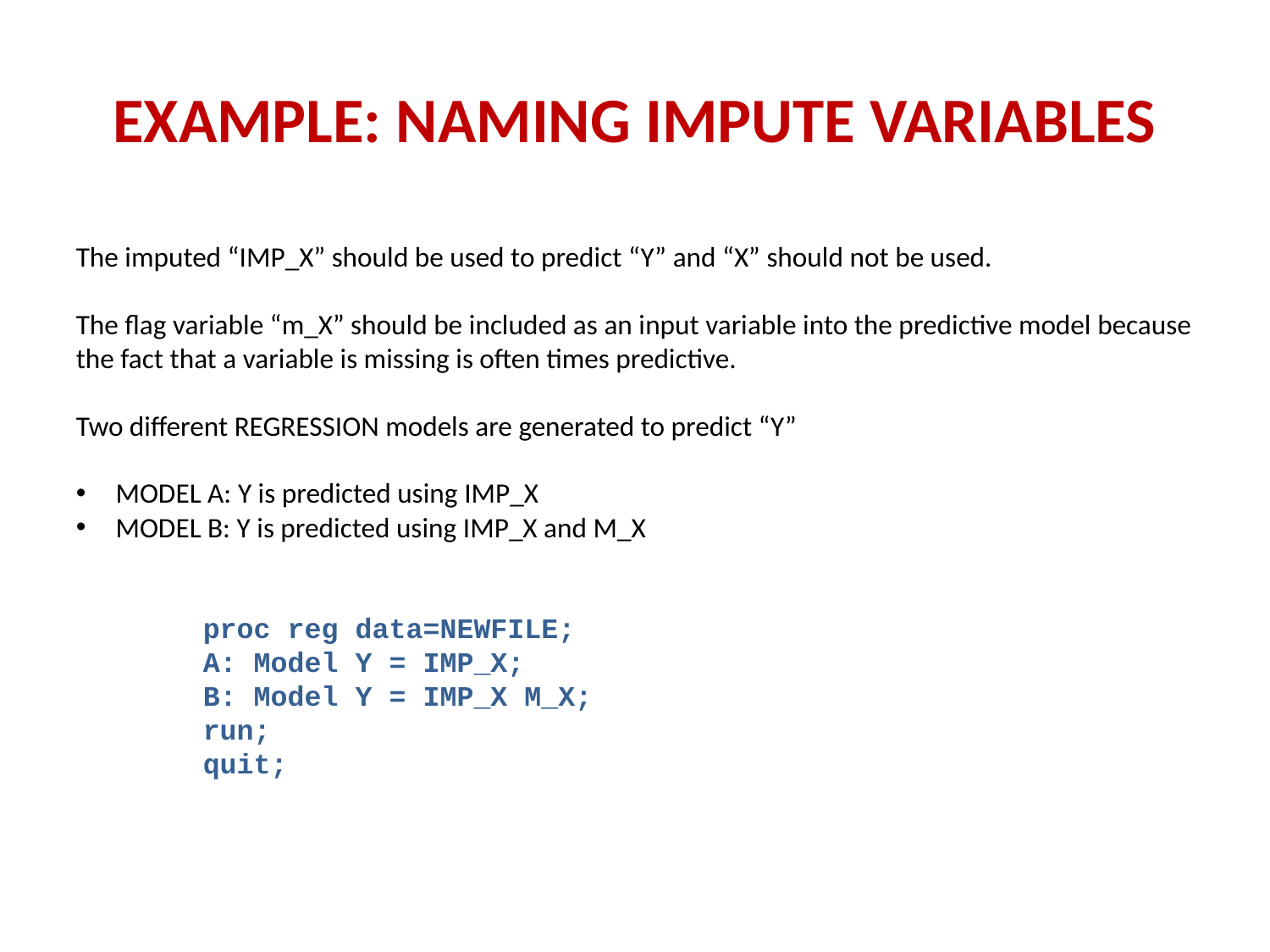

# EXAMPLE: NAMING IMPUTE VARIABLES
The imputed “IMP_X” should be used to predict “Y” and “X” should not be used.

The flag variable “m_X” should be included as an input variable into the predictive model because the fact that a variable is missing is often times predictive.

Two different REGRESSION models are generated to predict “Y”

MODEL A: Y is predicted using IMP_X
MODEL B: Y is predicted using IMP_X and M_X

proc reg data=NEWFILE;
A: Model Y = IMP_X;
B: Model Y = IMP_X M_X;
run;
quit;